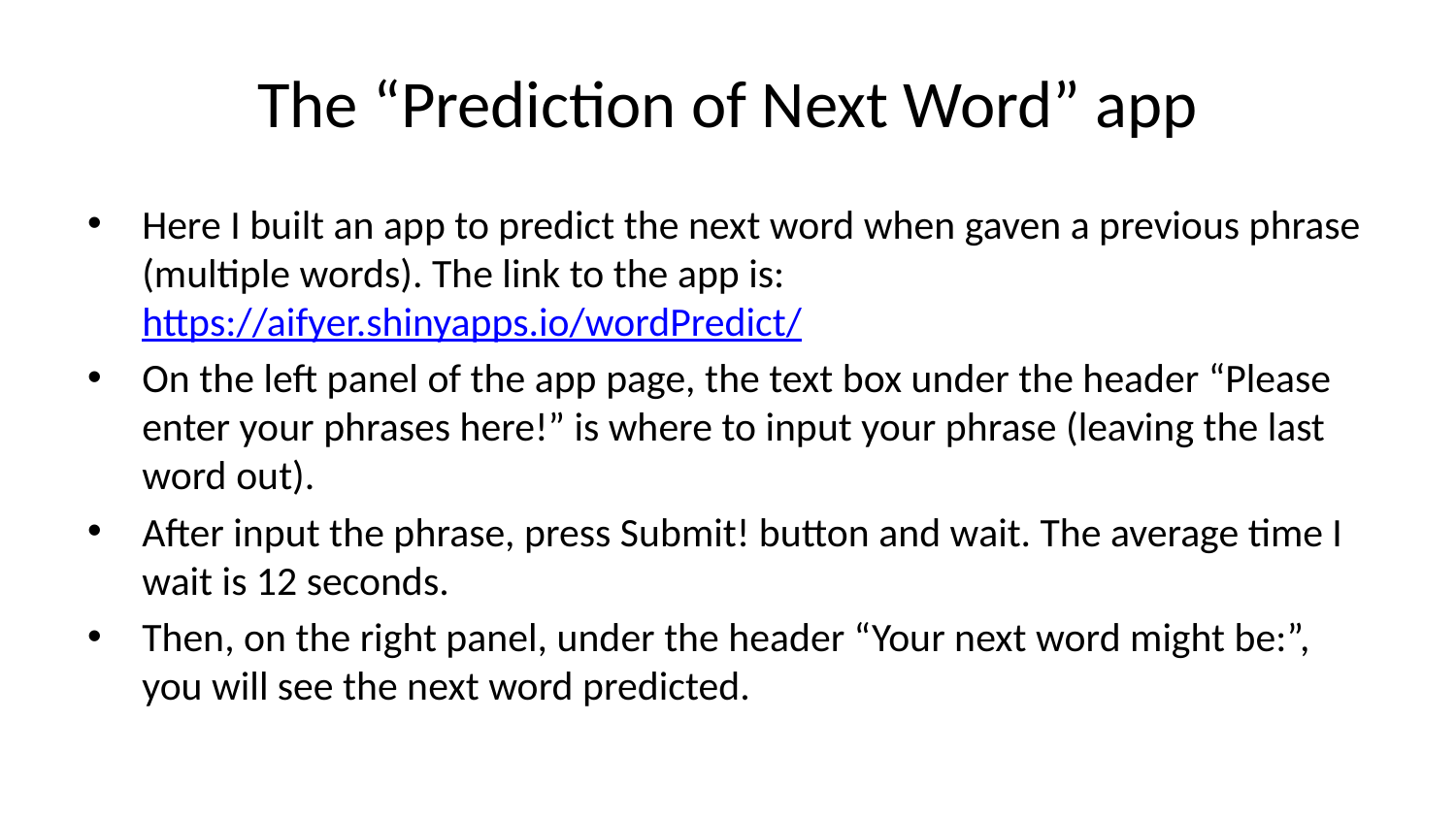

# The “Prediction of Next Word” app
Here I built an app to predict the next word when gaven a previous phrase (multiple words). The link to the app is: https://aifyer.shinyapps.io/wordPredict/
On the left panel of the app page, the text box under the header “Please enter your phrases here!” is where to input your phrase (leaving the last word out).
After input the phrase, press Submit! button and wait. The average time I wait is 12 seconds.
Then, on the right panel, under the header “Your next word might be:”, you will see the next word predicted.